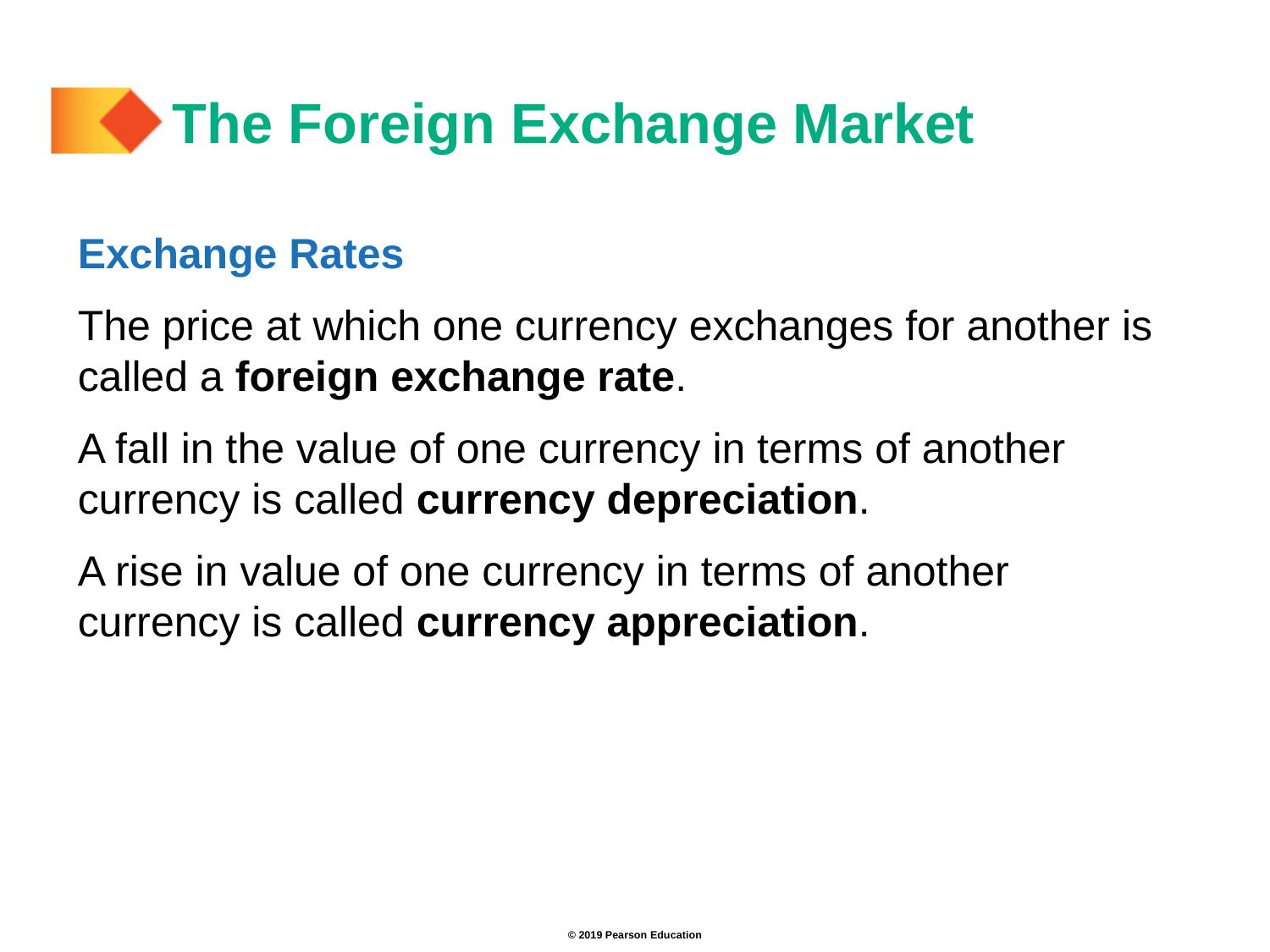

# The Foreign Exchange Market
Exchange Rates
The price at which one currency exchanges for another is called a foreign exchange rate.
A fall in the value of one currency in terms of another currency is called currency depreciation.
A rise in value of one currency in terms of another currency is called currency appreciation.